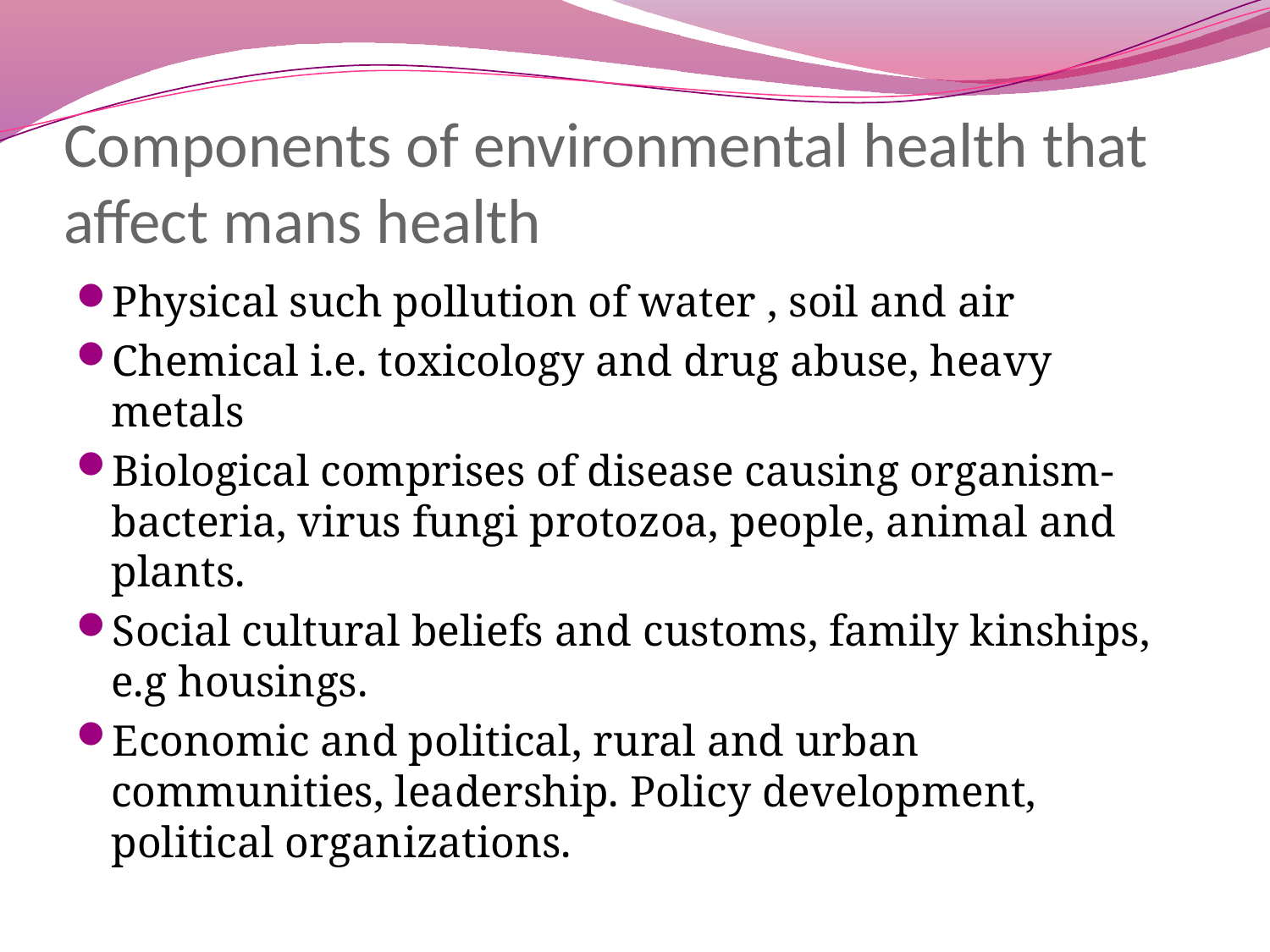

# Components of environmental health that affect mans health
Physical such pollution of water , soil and air
Chemical i.e. toxicology and drug abuse, heavy metals
Biological comprises of disease causing organism-bacteria, virus fungi protozoa, people, animal and plants.
Social cultural beliefs and customs, family kinships, e.g housings.
Economic and political, rural and urban communities, leadership. Policy development, political organizations.